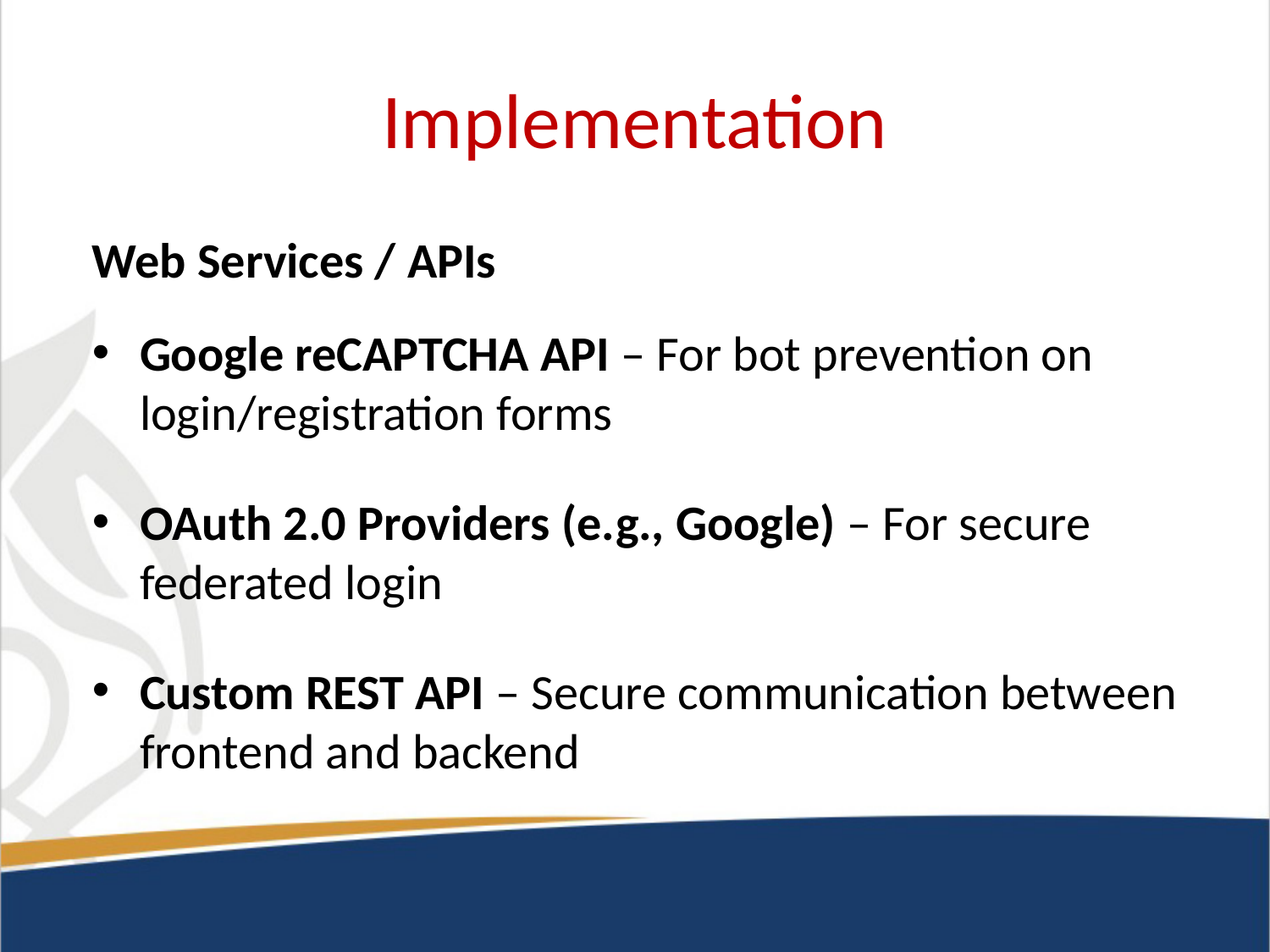

# Implementation
Web Services / APIs

Google reCAPTCHA API – For bot prevention on login/registration forms

OAuth 2.0 Providers (e.g., Google) – For secure federated login

Custom REST API – Secure communication between frontend and backend